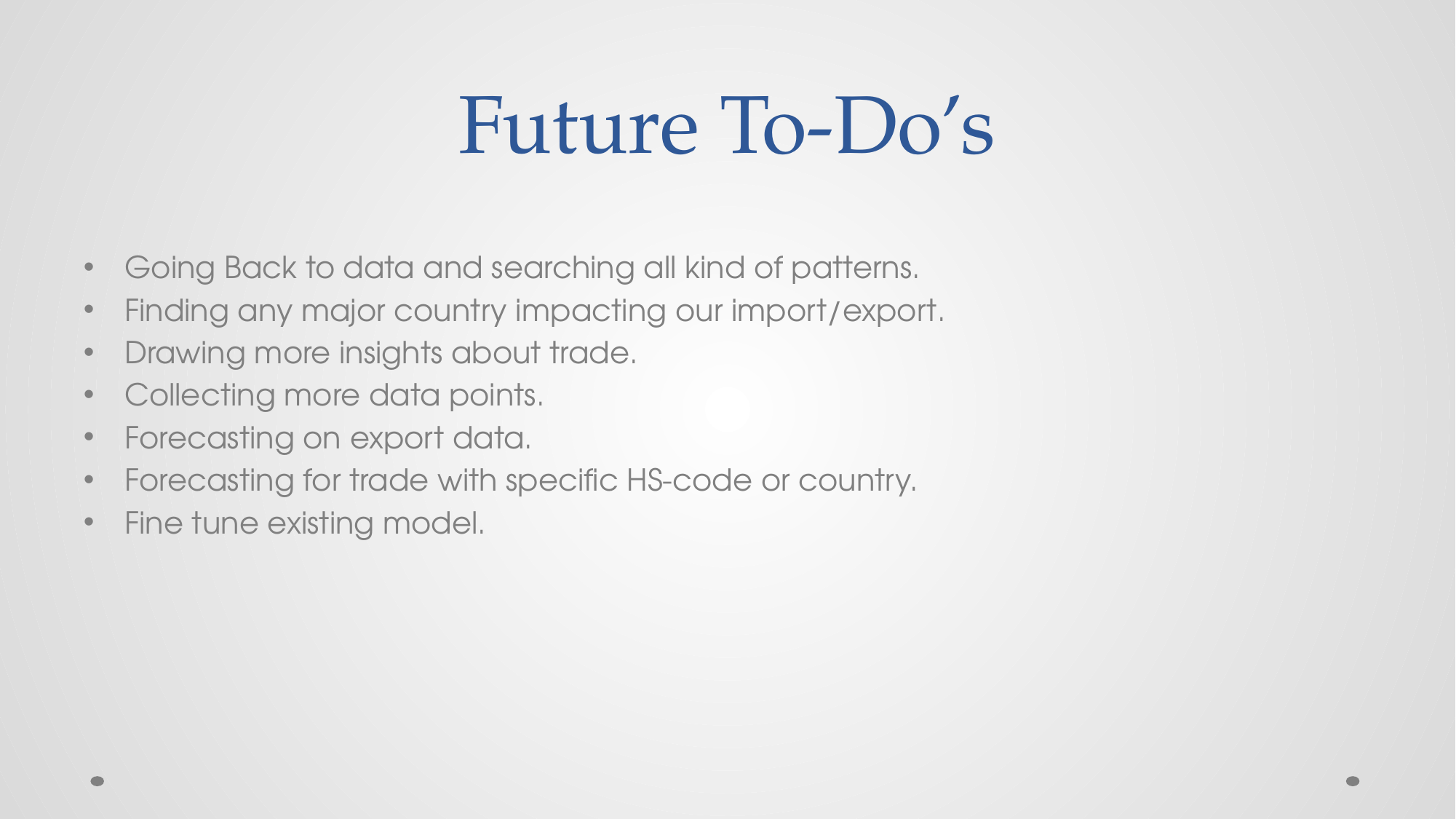

# Future To-Do’s
Going Back to data and searching all kind of patterns.
Finding any major country impacting our import/export.
Drawing more insights about trade.
Collecting more data points.
Forecasting on export data.
Forecasting for trade with specific HS-code or country.
Fine tune existing model.